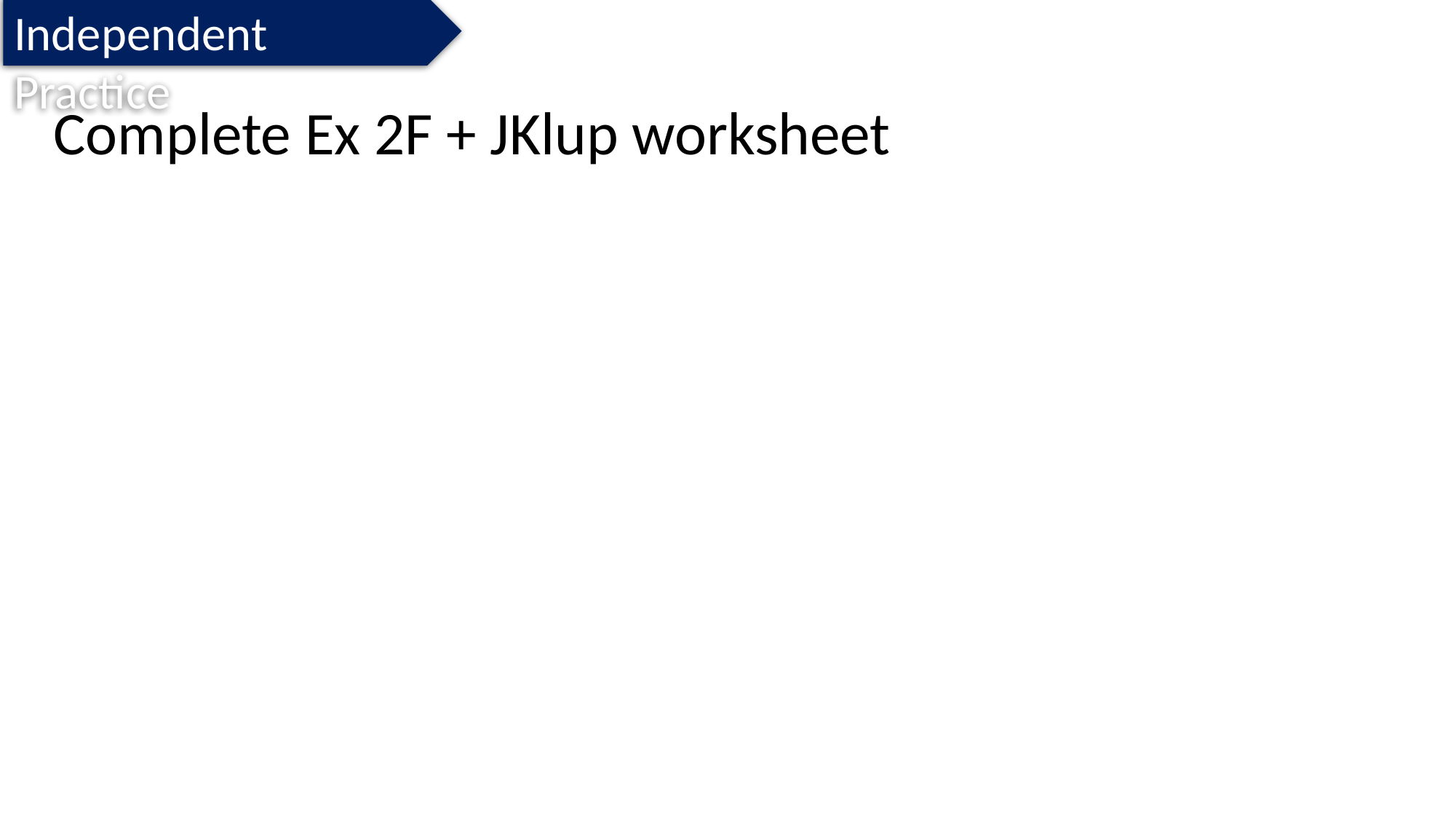

Independent Practice
Complete Ex 2F + JKlup worksheet